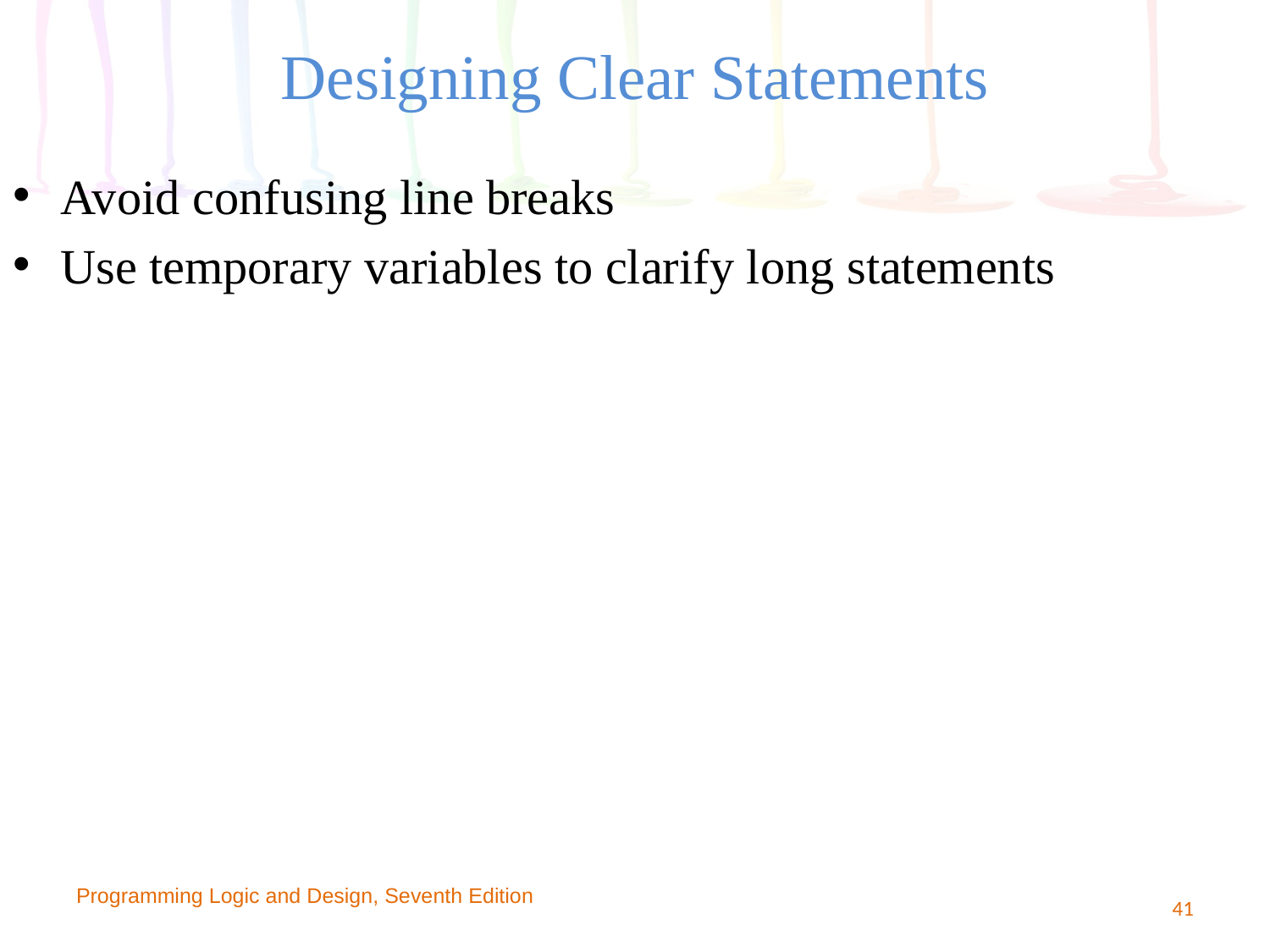

# Designing Clear Statements
Avoid confusing line breaks
Use temporary variables to clarify long statements
Programming Logic and Design, Seventh Edition

41